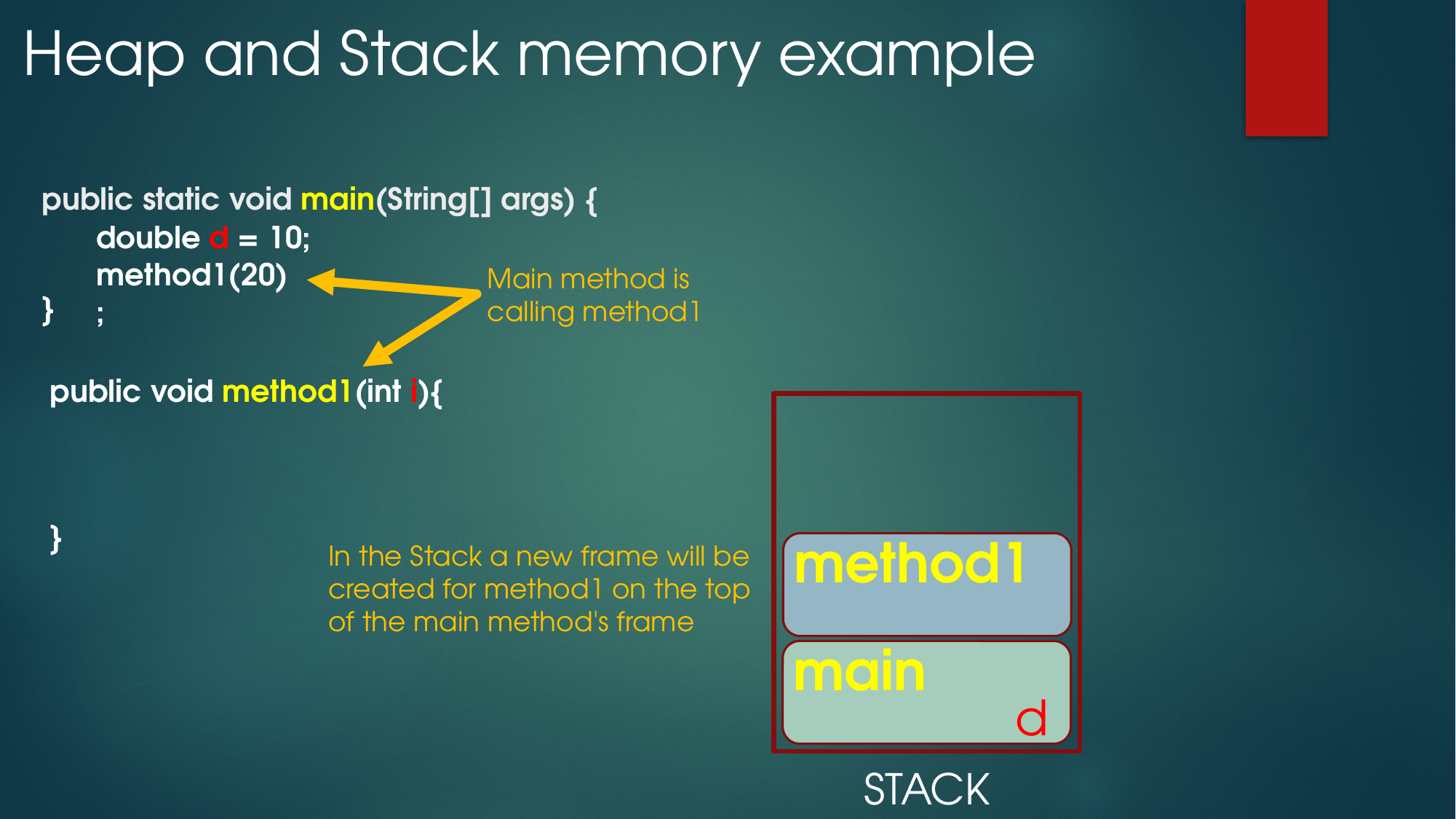

# Heap and Stack memory example
public static void main(String[] args) {

}
double d = 10;
method1(20);
Main method is calling method1
public void method1(int i){

}

method1
In the Stack a new frame will be created for method1 on the top of the main method's frame

main

d
STACK